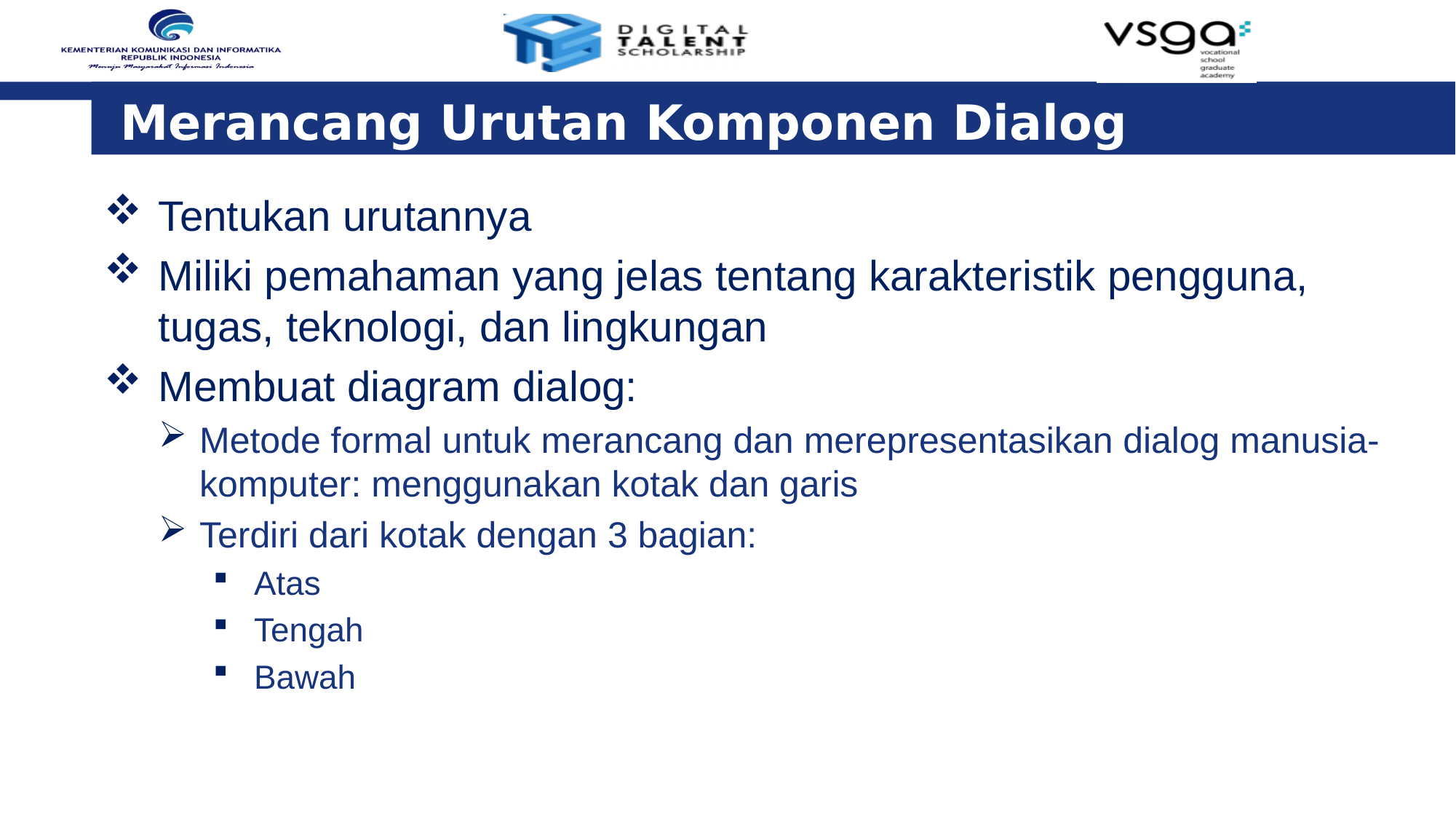

# Merancang Urutan Komponen Dialog
Tentukan urutannya
Miliki pemahaman yang jelas tentang karakteristik pengguna, tugas, teknologi, dan lingkungan
Membuat diagram dialog:
Metode formal untuk merancang dan merepresentasikan dialog manusia-komputer: menggunakan kotak dan garis
Terdiri dari kotak dengan 3 bagian:
Atas
Tengah
Bawah